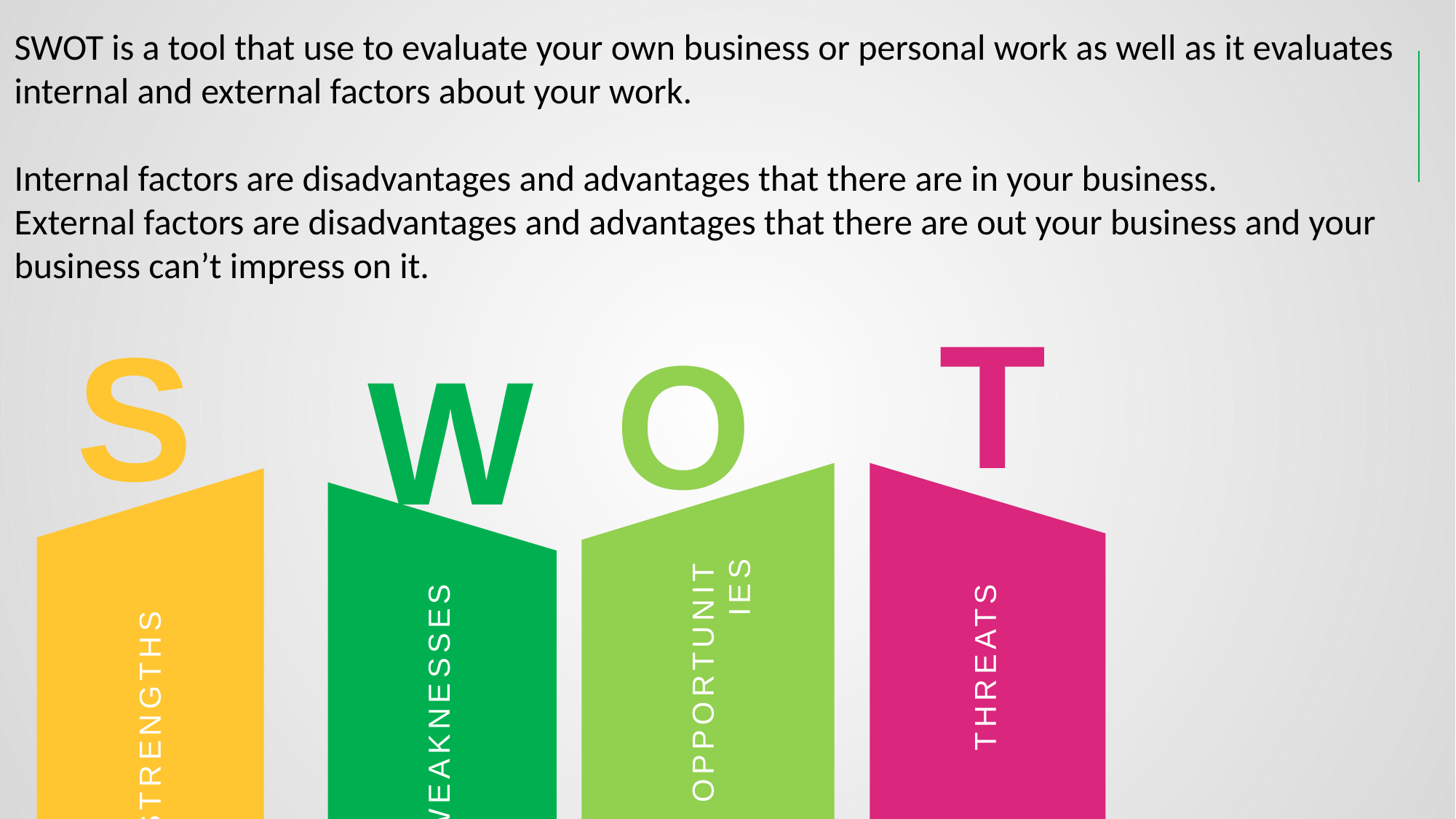

SWOT is a tool that use to evaluate your own business or personal work as well as it evaluates internal and external factors about your work.

Internal factors are disadvantages and advantages that there are in your business.
External factors are disadvantages and advantages that there are out your business and your business can’t impress on it.

T
S
O
W

OPPORTUNITIES
THREATS
STRENGTHS
WEAKNESSES